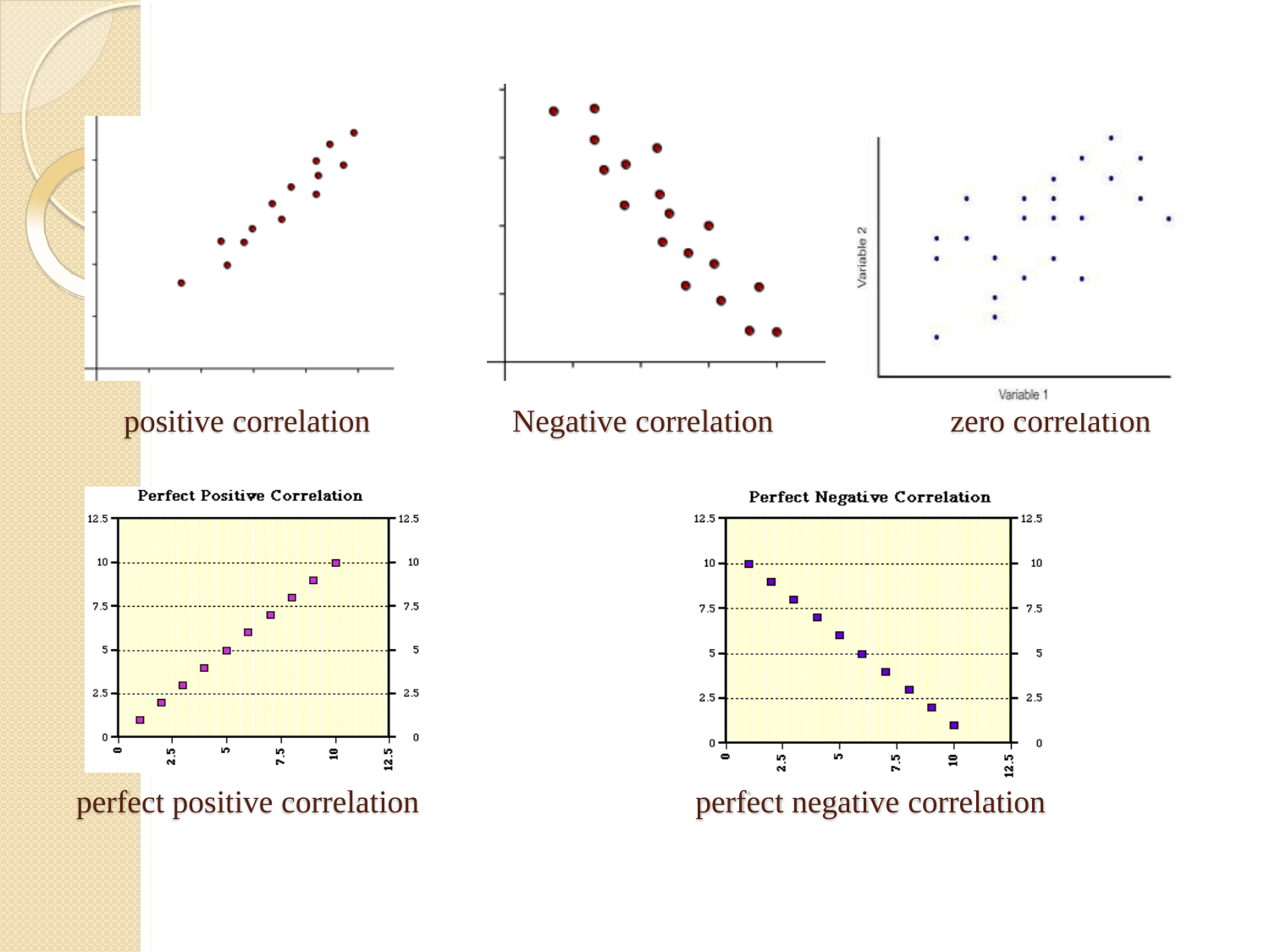

positive correlation
Negative correlation
# zero correlation

perfect positive correlation
perfect negative correlation